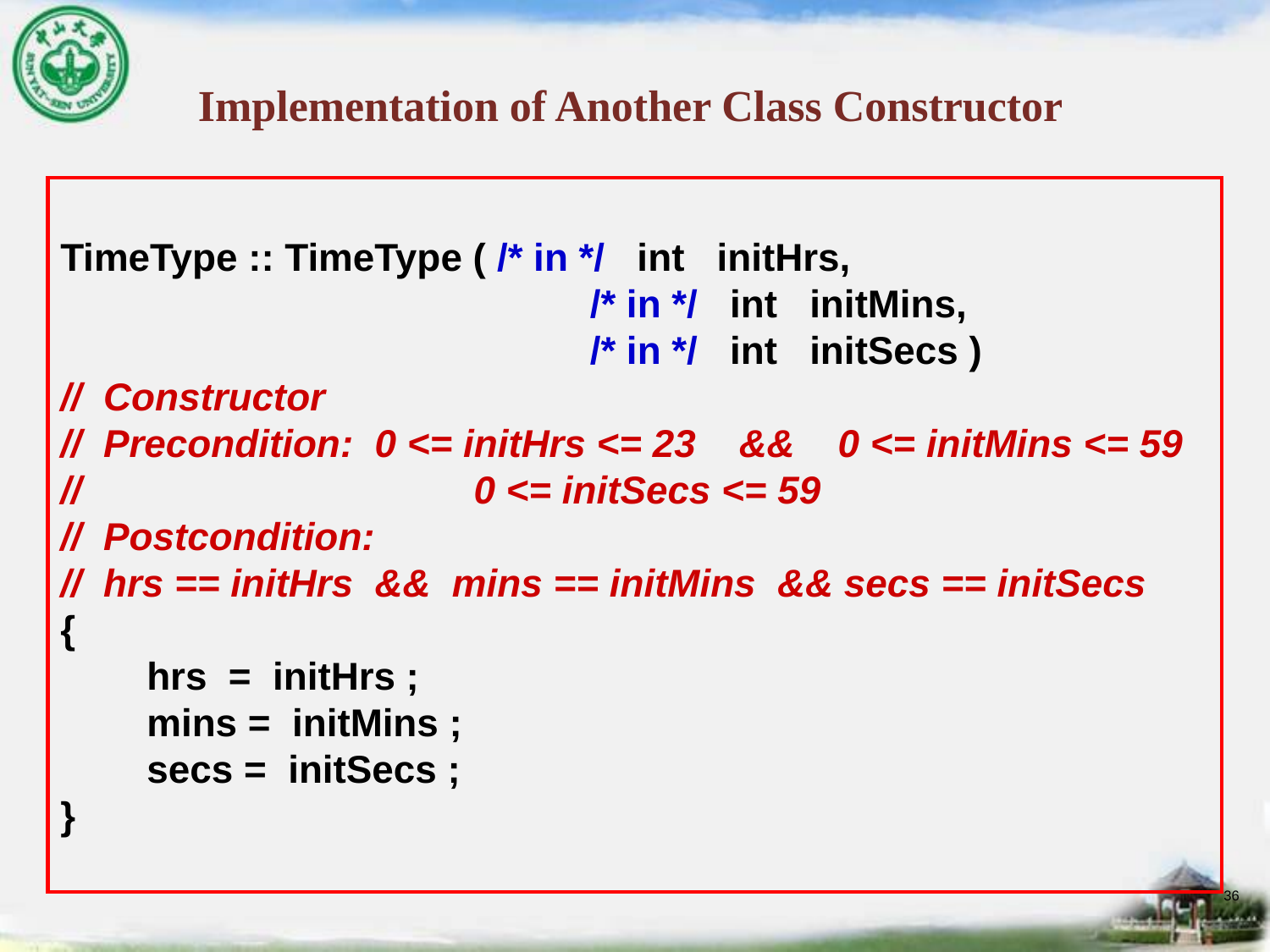

# Implementation of Another Class Constructor
TimeType :: TimeType ( /* in */   int   initHrs,
				  /* in */   int   initMins,
			    	  /* in */   int   initSecs )
//  Constructor
//  Precondition:  0 <= initHrs <= 23    &&    0 <= initMins <= 59
//			   0 <= initSecs <= 59
//  Postcondition:
//  hrs == initHrs  &&  mins == initMins  && secs == initSecs
{
        hrs  =  initHrs ;
        mins =  initMins ;
        secs =  initSecs ;
}

36